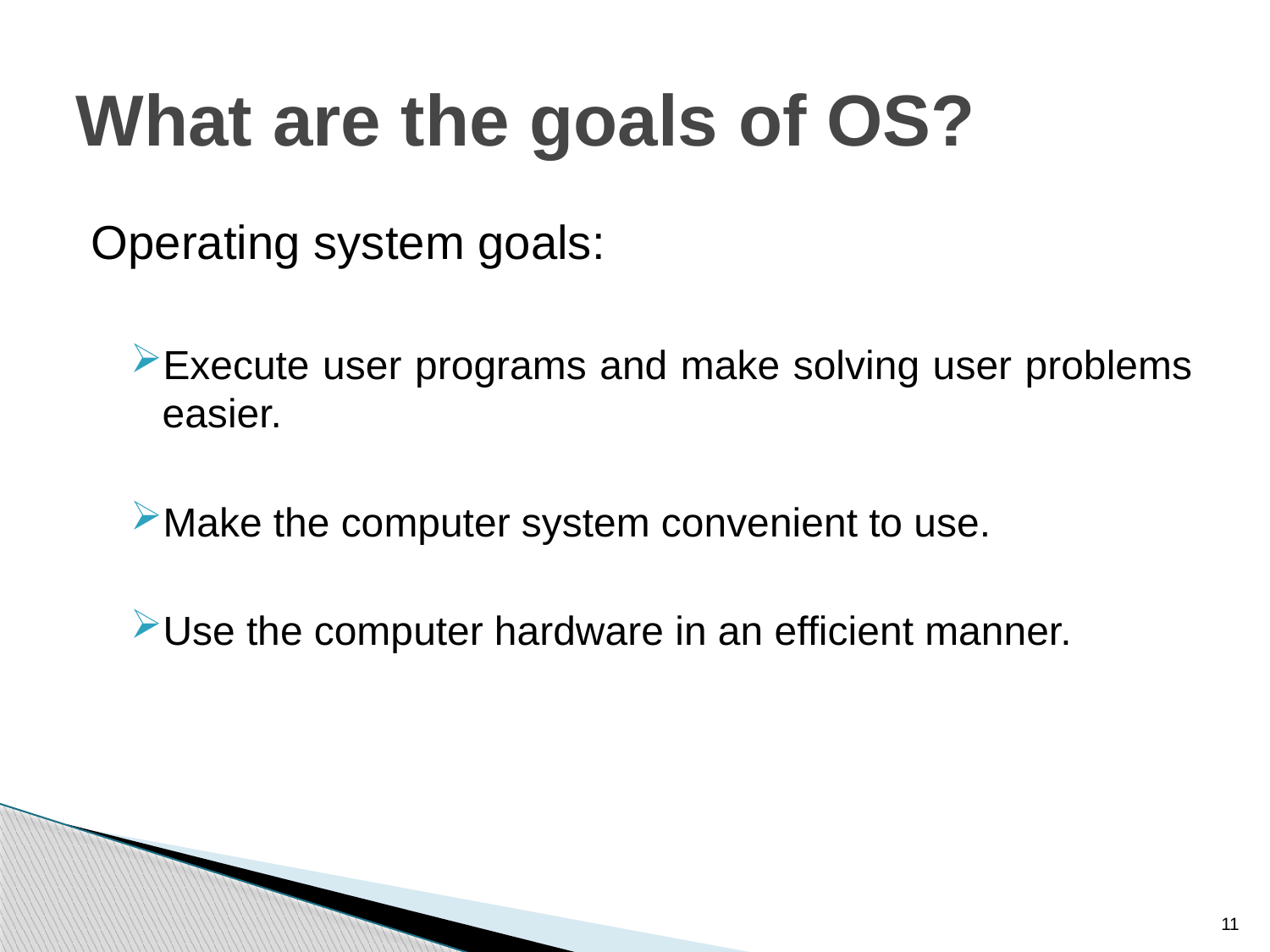

# What are the goals of OS?
Operating system goals:

Execute user programs and make solving user problems easier.

Make the computer system convenient to use.

Use the computer hardware in an efficient manner.

11